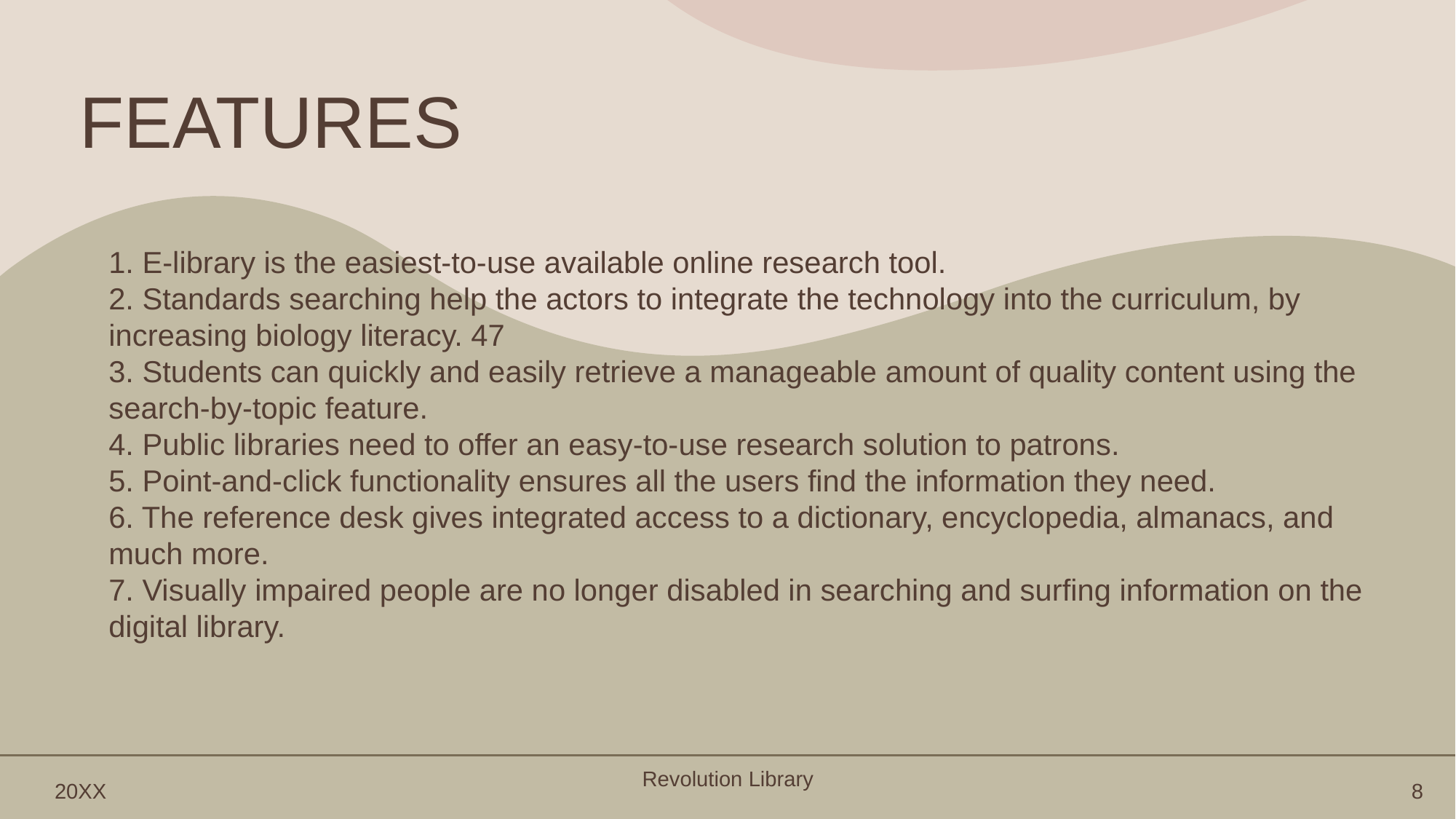

# FEATURES
1. E-library is the easiest-to-use available online research tool.
2. Standards searching help the actors to integrate the technology into the curriculum, by increasing biology literacy. 47
3. Students can quickly and easily retrieve a manageable amount of quality content using the search-by-topic feature.
4. Public libraries need to offer an easy-to-use research solution to patrons.
5. Point-and-click functionality ensures all the users find the information they need.
6. The reference desk gives integrated access to a dictionary, encyclopedia, almanacs, and much more.
7. Visually impaired people are no longer disabled in searching and surfing information on the digital library.
20XX
Revolution Library

8